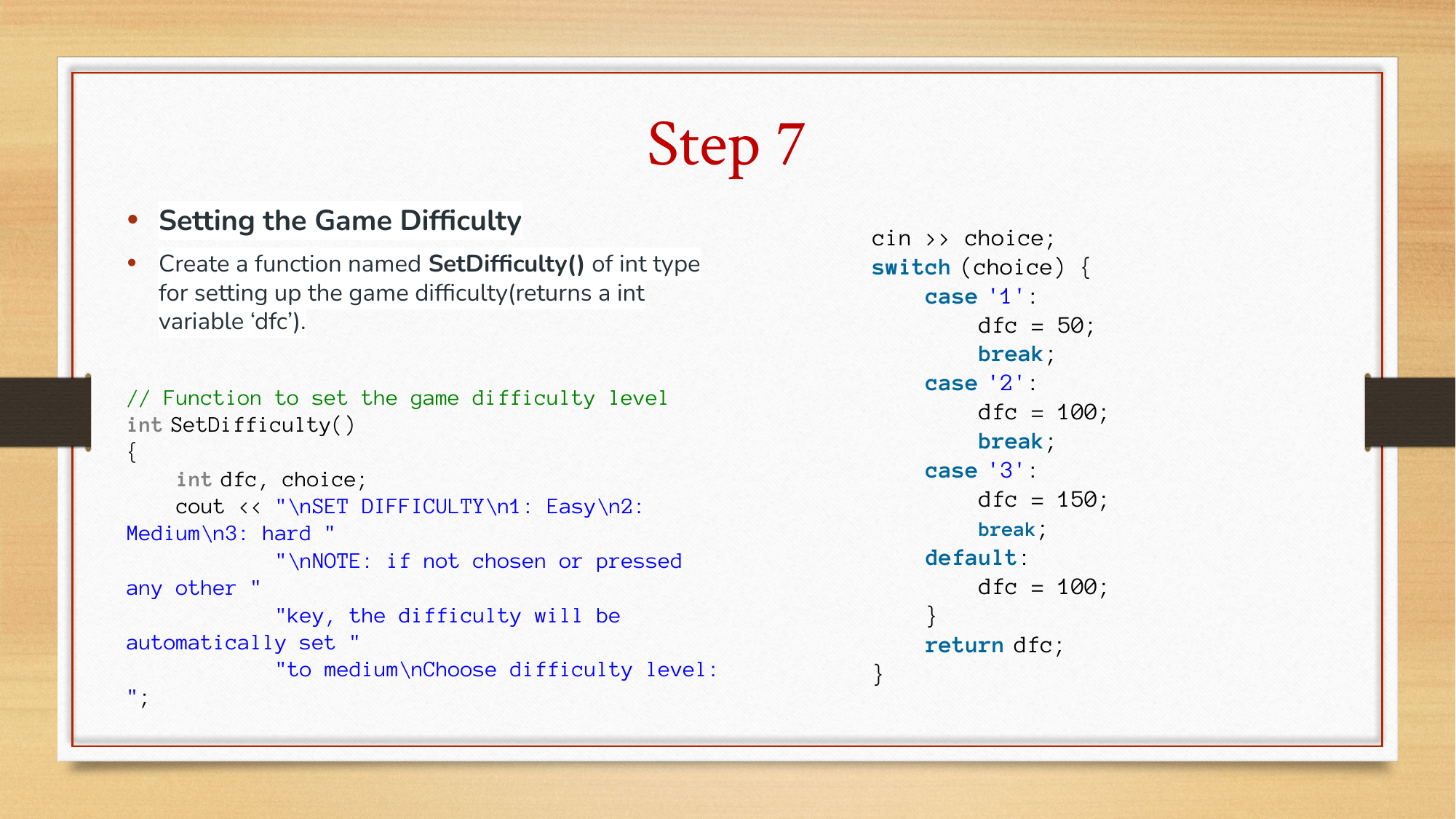

Step 7
Setting the Game Difficulty
Create a function named SetDifficulty() of int type for setting up the game difficulty(returns a int variable ‘dfc’).

// Function to set the game difficulty level
int SetDifficulty()
{
    int dfc, choice;
    cout << "\nSET DIFFICULTY\n1: Easy\n2: Medium\n3: hard "
            "\nNOTE: if not chosen or pressed any other "
            "key, the difficulty will be automatically set "
            "to medium\nChoose difficulty level: ";

cin >> choice;
switch (choice) {
    case '1':
        dfc = 50;
        break;
    case '2':
        dfc = 100;
        break;
    case '3':
        dfc = 150;
        break;
    default:
        dfc = 100;
    }
    return dfc;
}